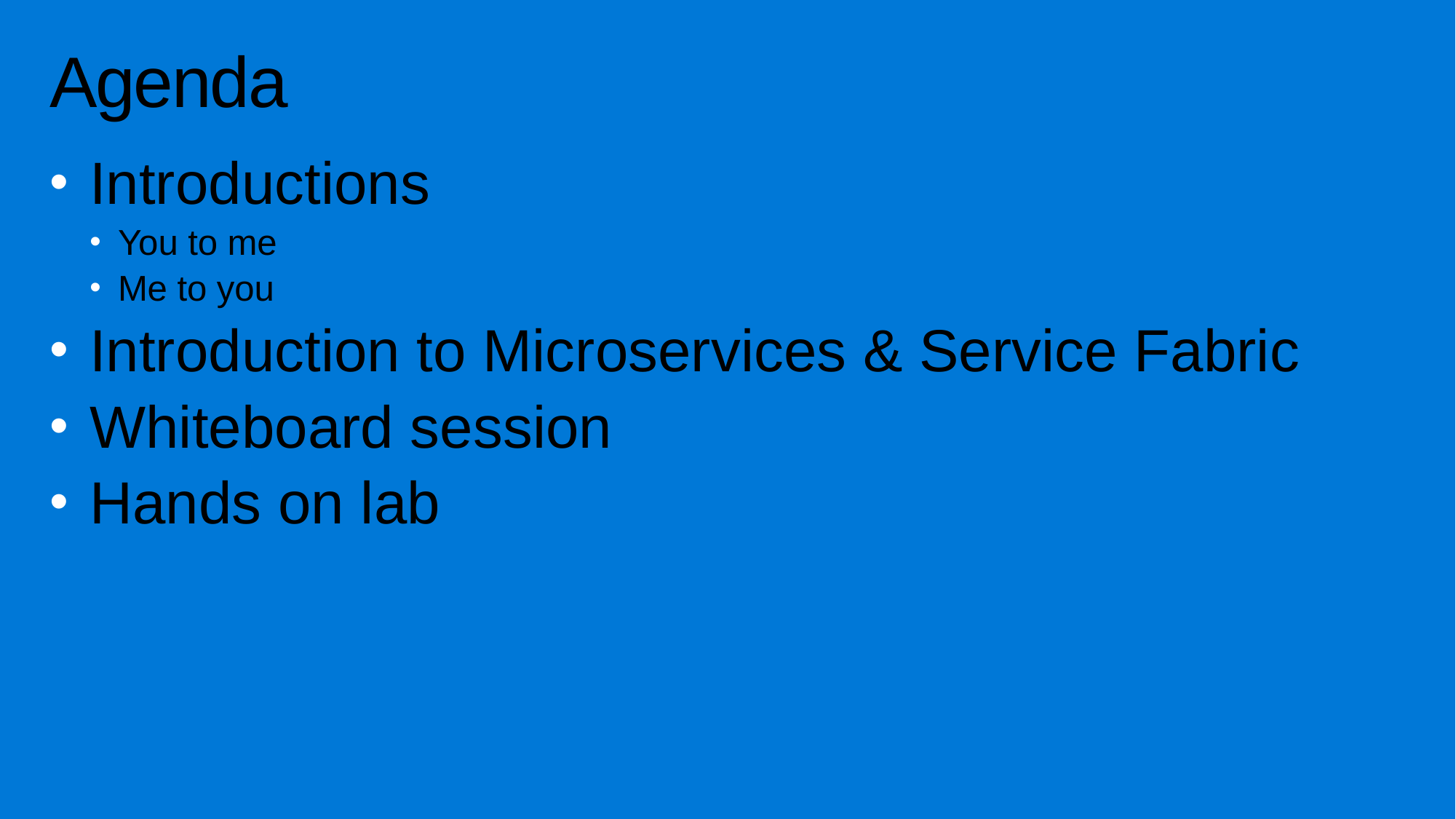

# Agenda
Introductions
You to me
Me to you
Introduction to Microservices & Service Fabric
Whiteboard session
Hands on lab